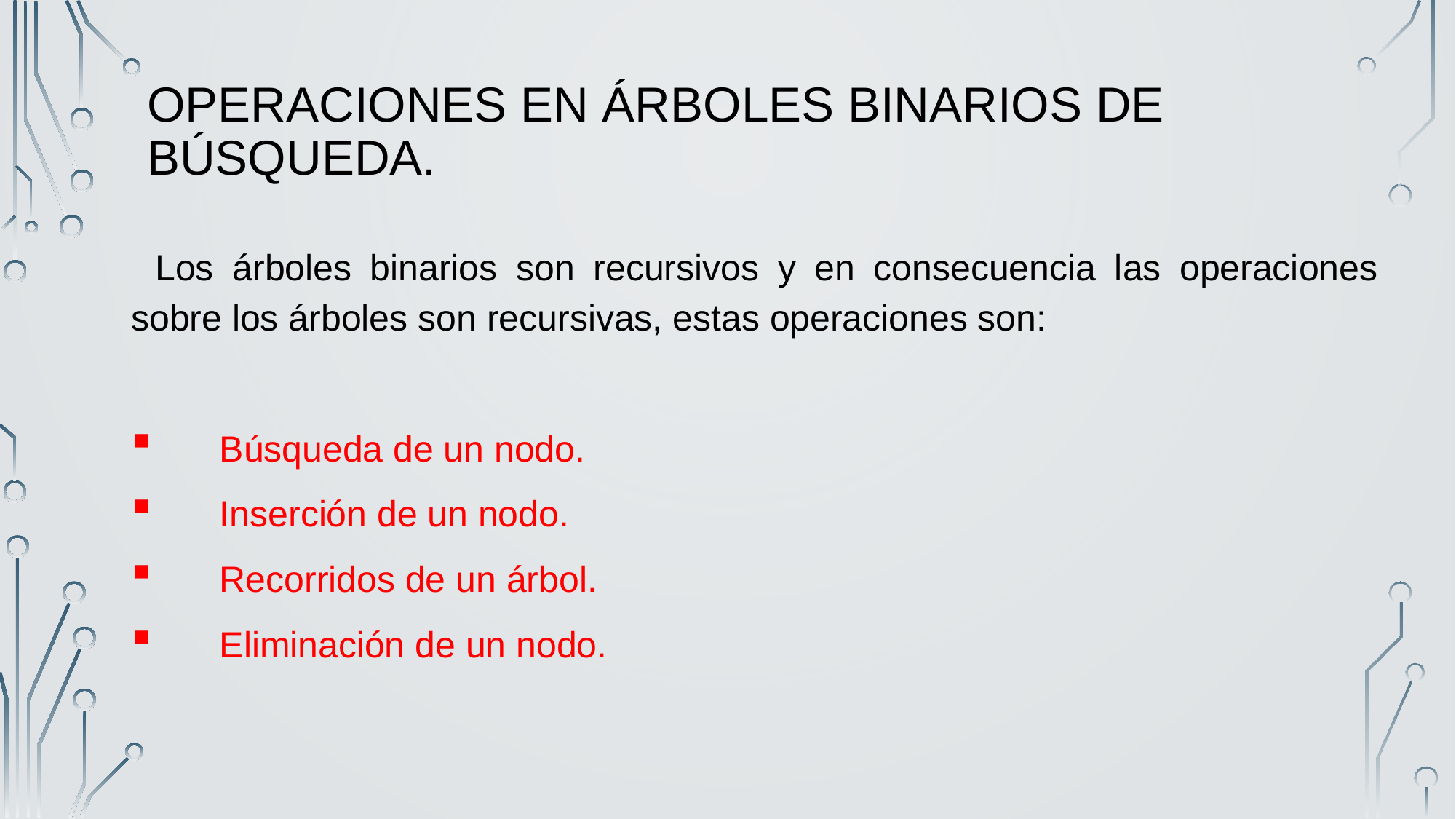

# Operaciones en árboles binarios de búsqueda.
  Los árboles binarios son recursivos y en consecuencia las operaciones sobre los árboles son recursivas, estas operaciones son:

      Búsqueda de un nodo.
      Inserción de un nodo.
      Recorridos de un árbol.
      Eliminación de un nodo.